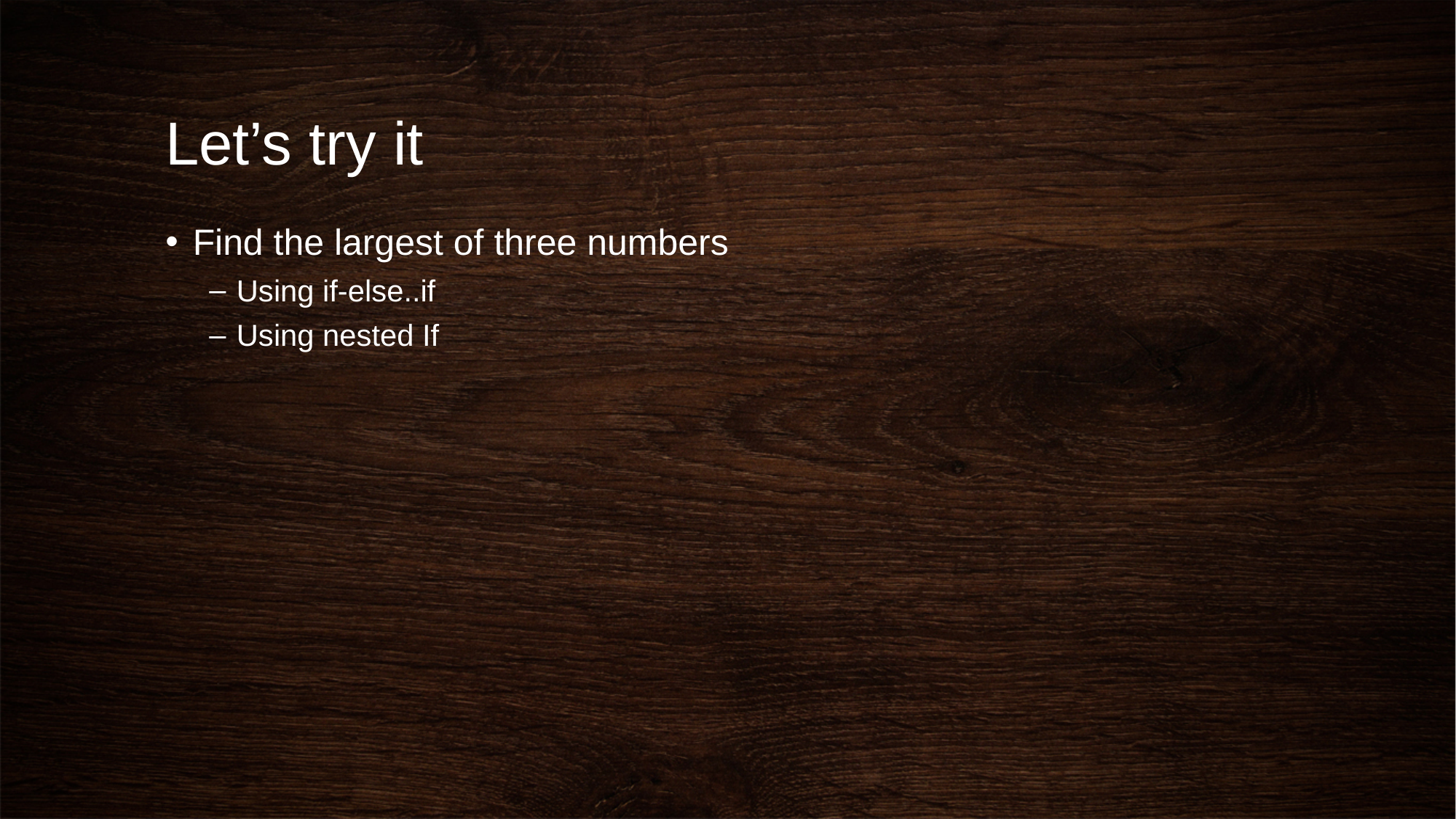

# Let’s try it
Find the largest of three numbers
Using if-else..if
Using nested If